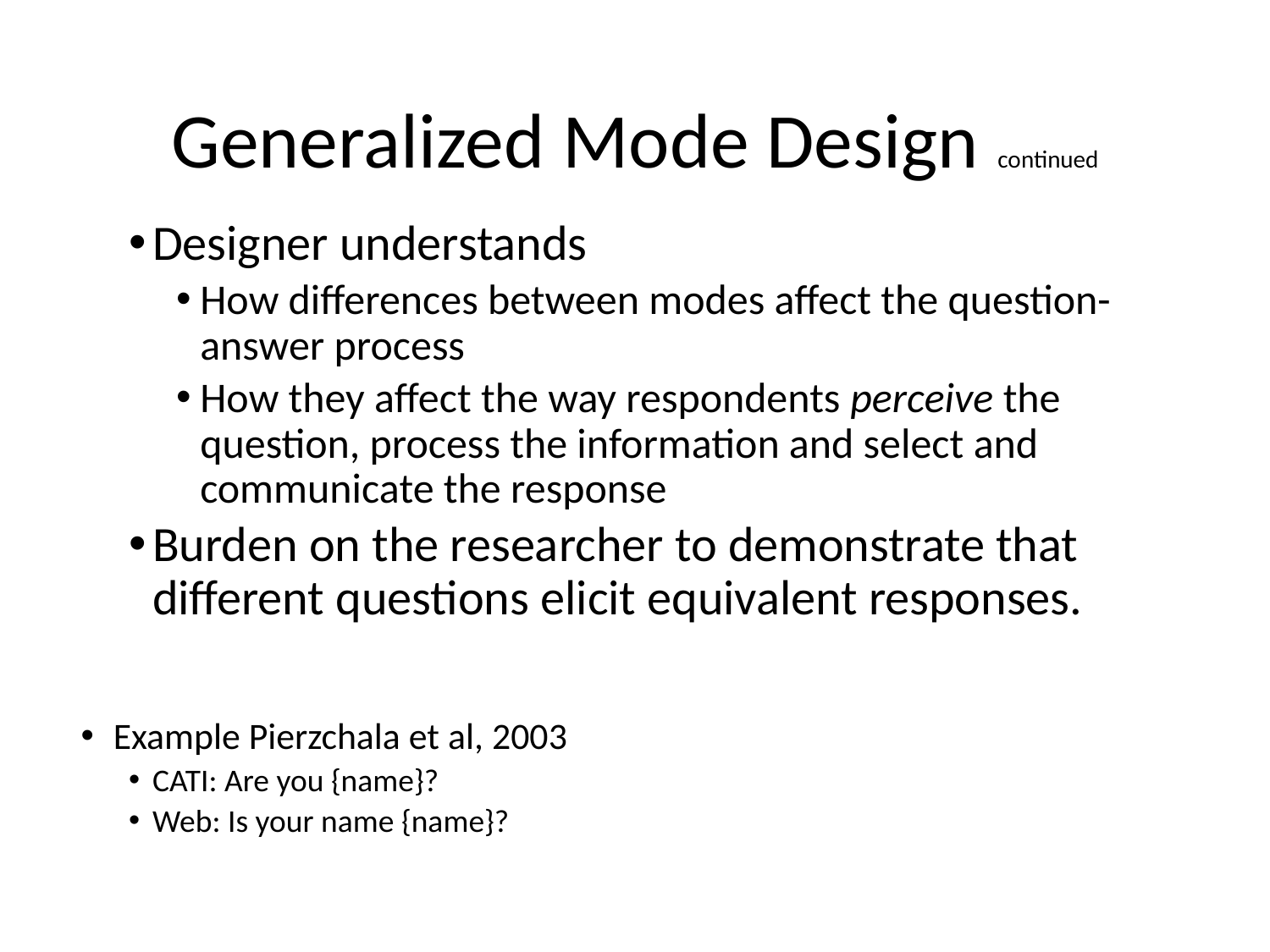

# Generalized Mode Design continued
Designer understands
How differences between modes affect the question-answer process
How they affect the way respondents perceive the question, process the information and select and communicate the response
Burden on the researcher to demonstrate that different questions elicit equivalent responses.

 Example Pierzchala et al, 2003
CATI: Are you {name}?
Web: Is your name {name}?